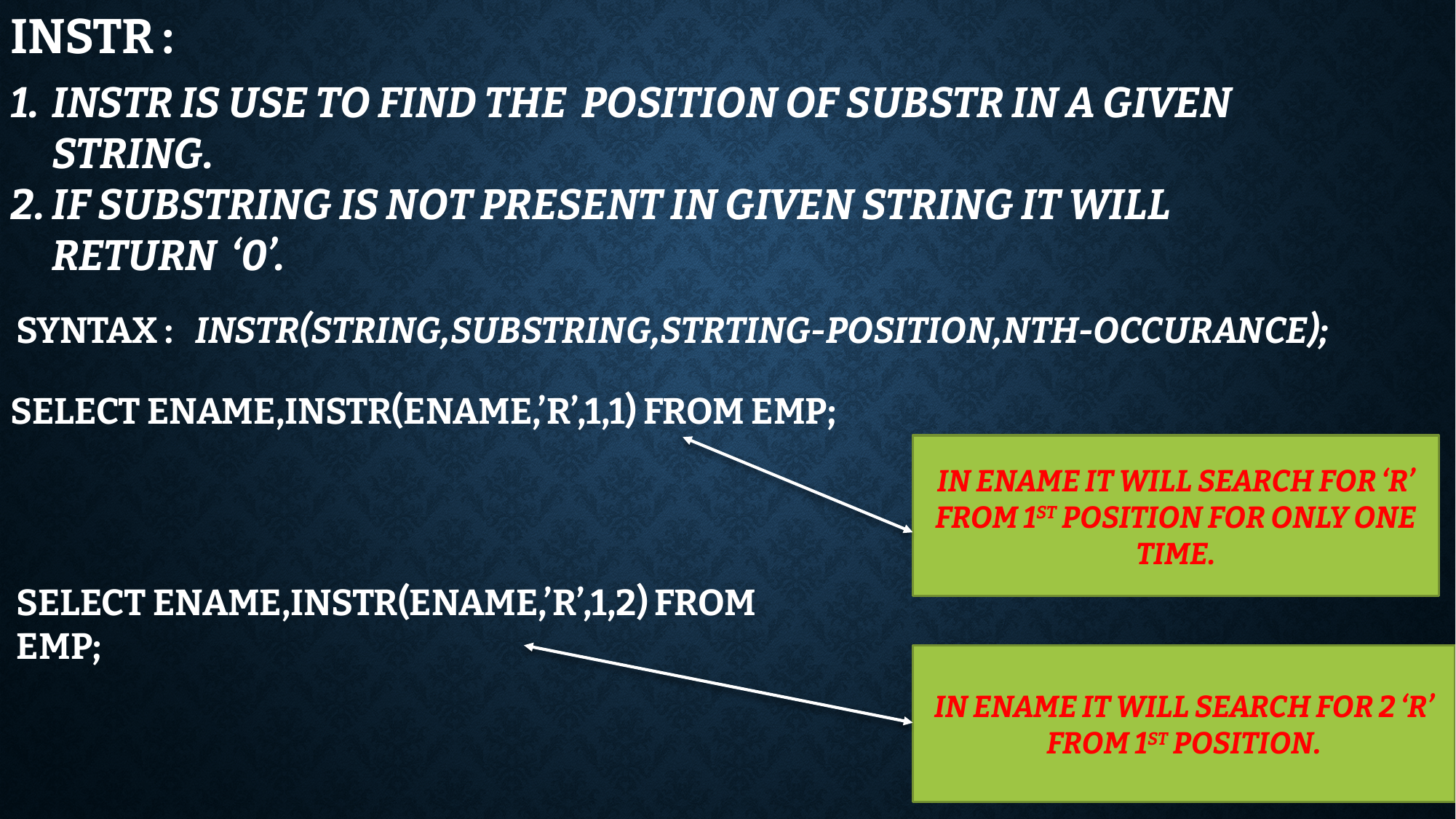

INSTR :
INSTR IS USE TO FIND THE  POSITION OF SUBSTR IN A GIVEN STRING.
IF SUBSTRING IS NOT PRESENT IN GIVEN STRING IT WILL RETURN  ‘0’.
SYNTAX :
INSTR(STRING,SUBSTRING,STRTING-POSITION,NTH-OCCURANCE);
SELECT ENAME,INSTR(ENAME,’R’,1,1) FROM EMP;
IN ENAME IT WILL SEARCH FOR ‘R’
FROM 1ST POSITION FOR ONLY ONE TIME.
SELECT ENAME,INSTR(ENAME,’R’,1,2) FROM EMP;
IN ENAME IT WILL SEARCH FOR 2 ‘R’
FROM 1ST POSITION.